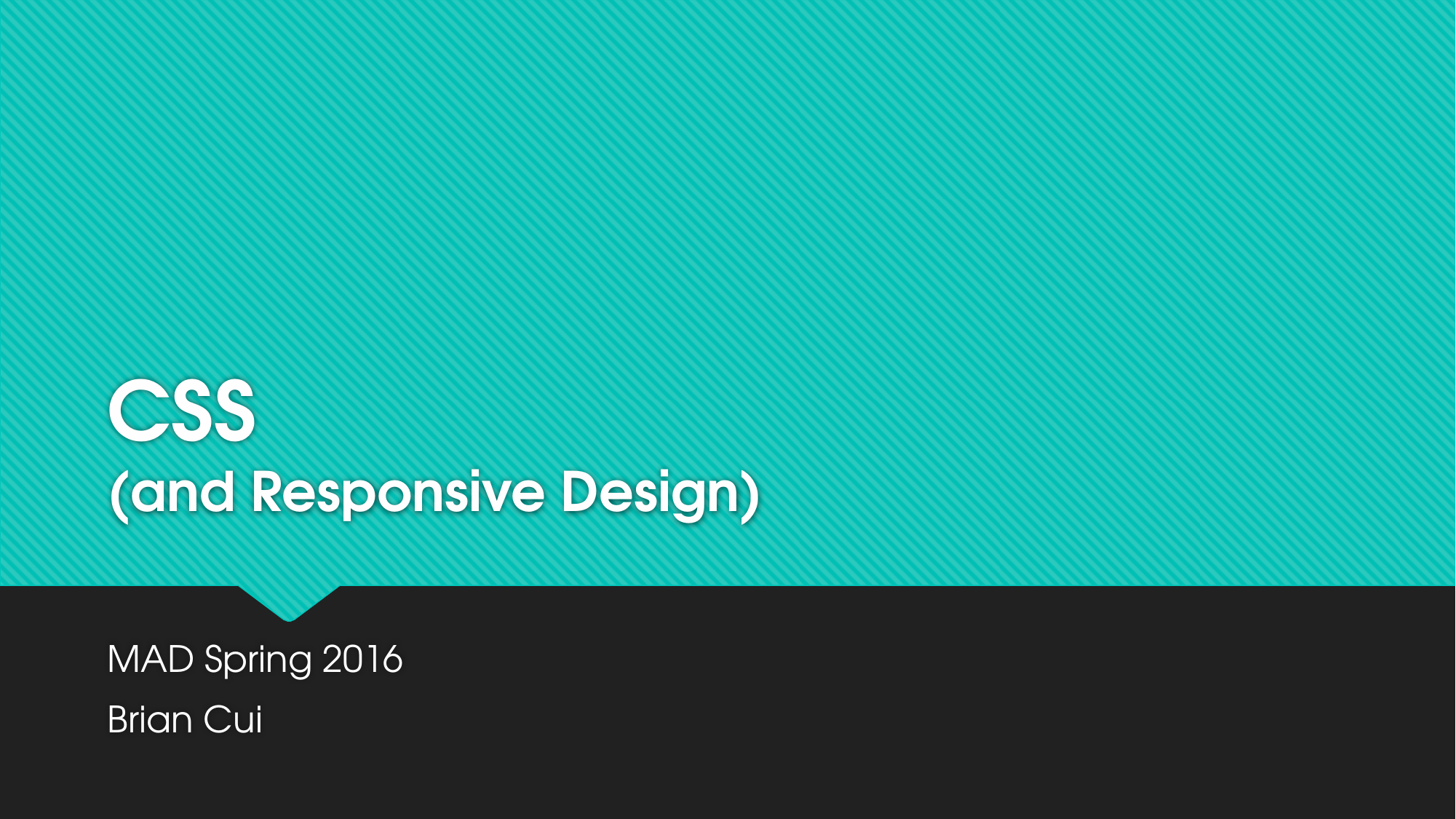

# CSS (and Responsive Design)
MAD Spring 2016
Brian Cui